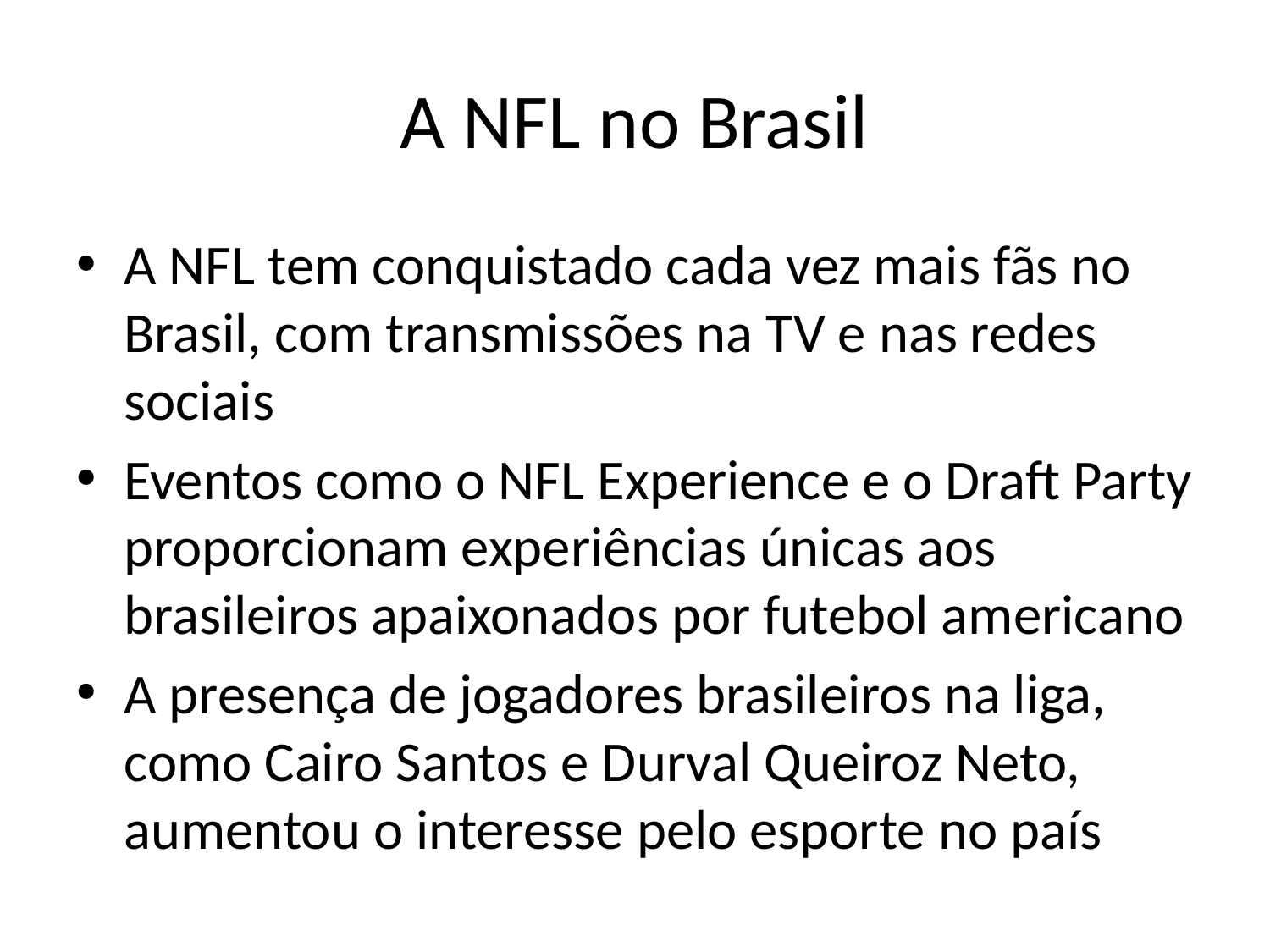

# A NFL no Brasil
A NFL tem conquistado cada vez mais fãs no Brasil, com transmissões na TV e nas redes sociais
Eventos como o NFL Experience e o Draft Party proporcionam experiências únicas aos brasileiros apaixonados por futebol americano
A presença de jogadores brasileiros na liga, como Cairo Santos e Durval Queiroz Neto, aumentou o interesse pelo esporte no país